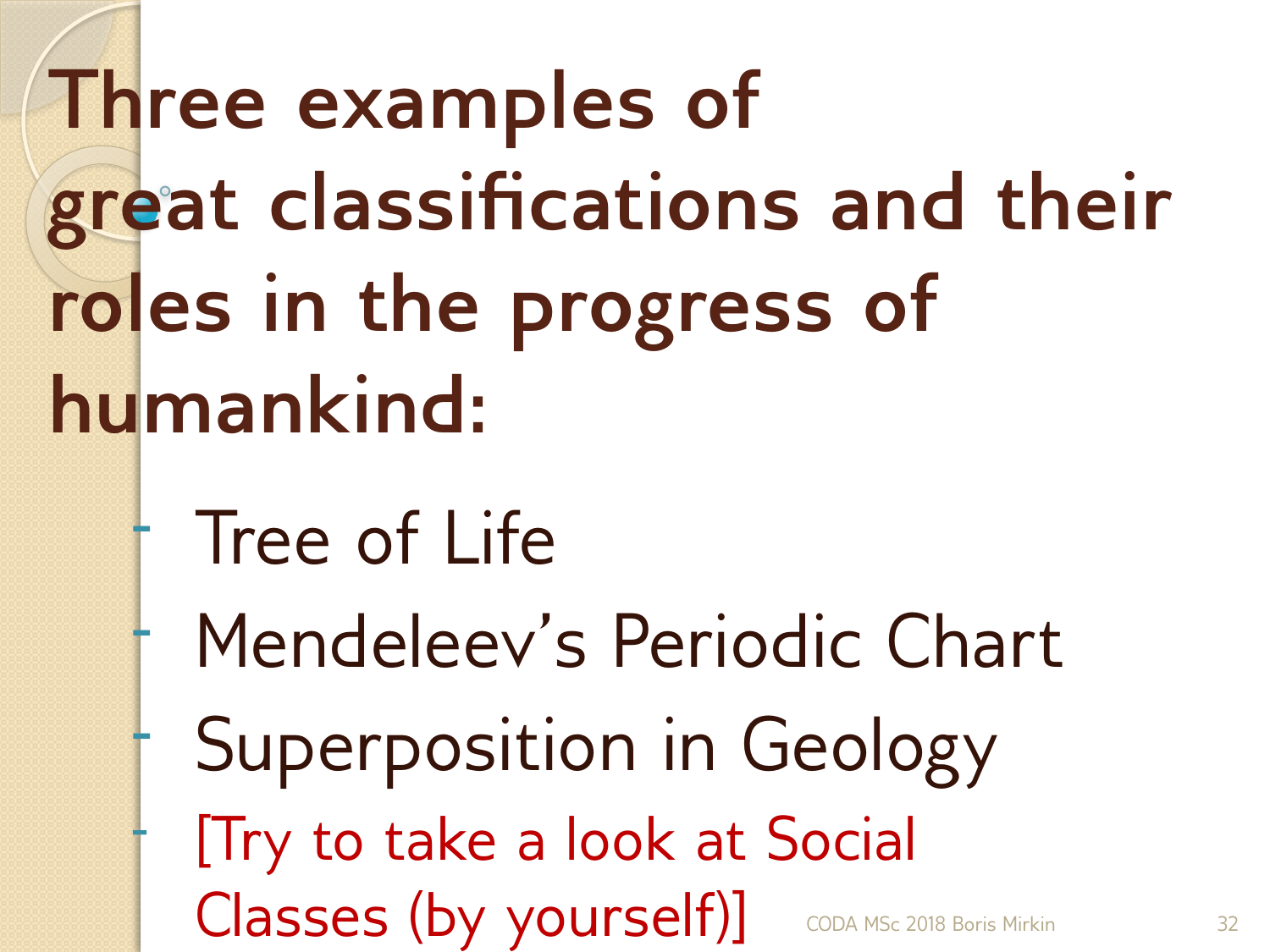

# Three examples of great classifications and their roles in the progress of humankind:
Tree of Life
Mendeleev’s Periodic Chart
Superposition in Geology
[Try to take a look at Social Classes (by yourself)]
CODA MSc 2018 Boris Mirkin
32